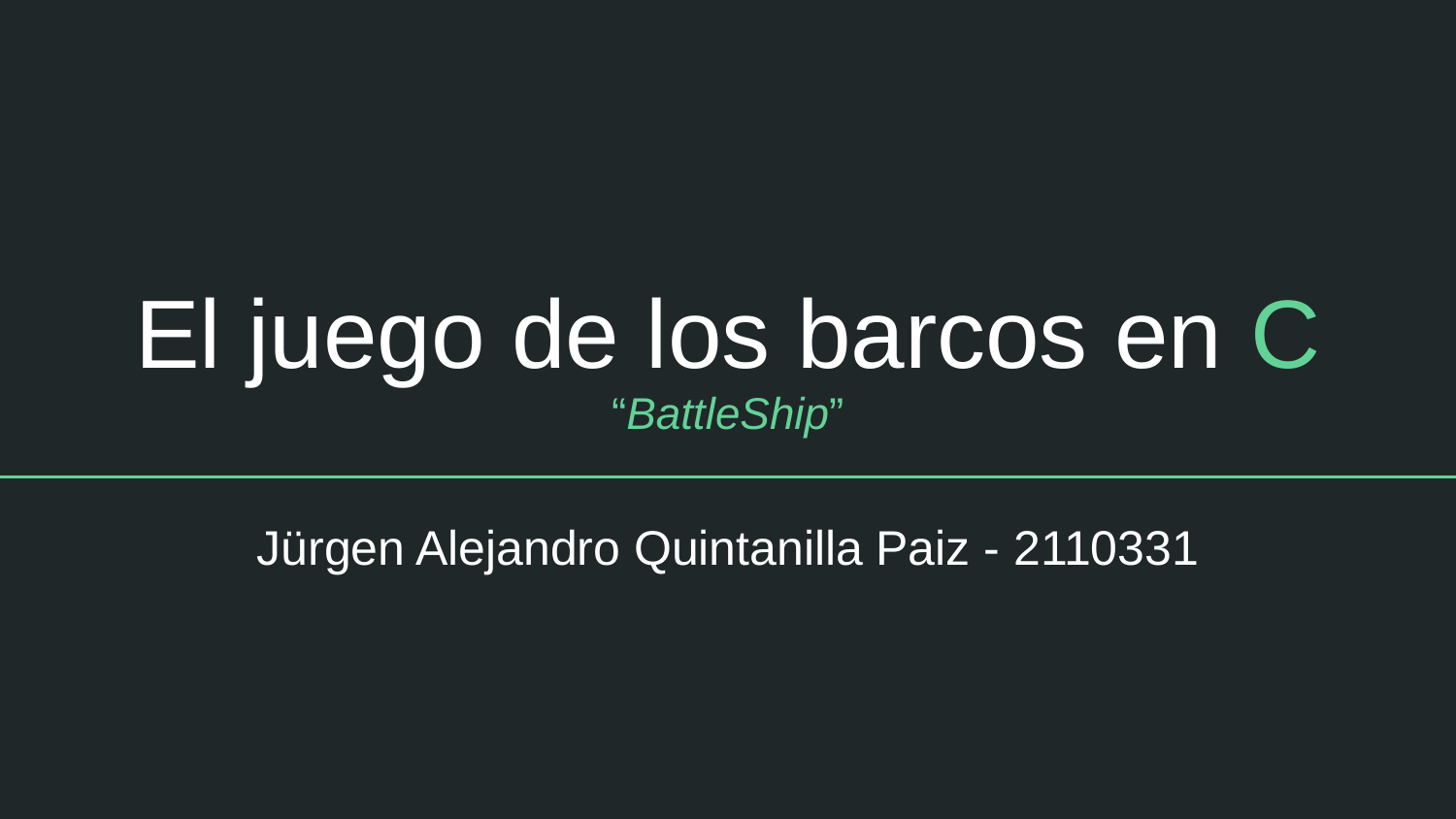

# El juego de los barcos en C
“BattleShip”
Jürgen Alejandro Quintanilla Paiz - 2110331